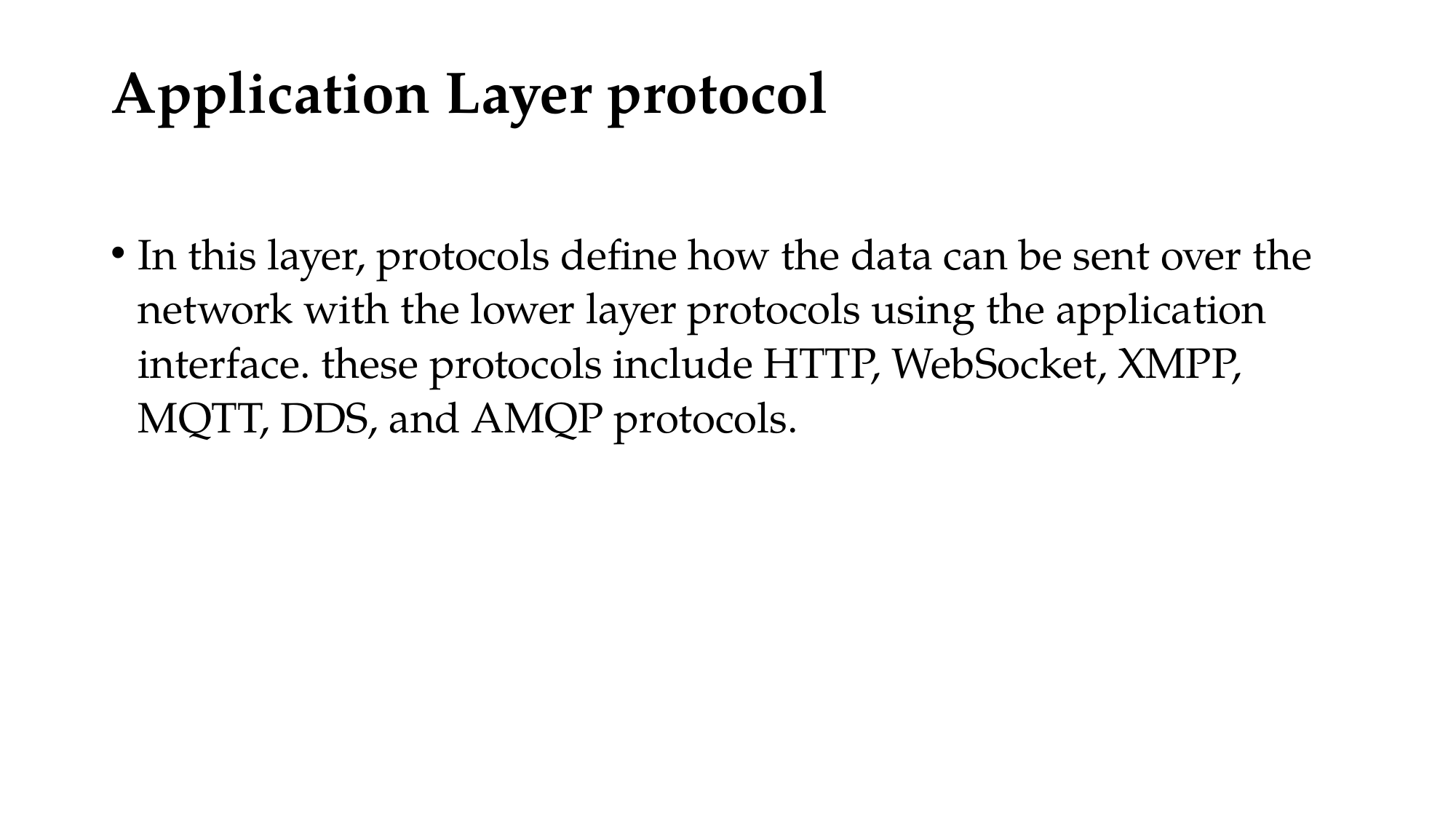

# Application Layer protocol
In this layer, protocols define how the data can be sent over the network with the lower layer protocols using the application interface. these protocols include HTTP, WebSocket, XMPP, MQTT, DDS, and AMQP protocols.